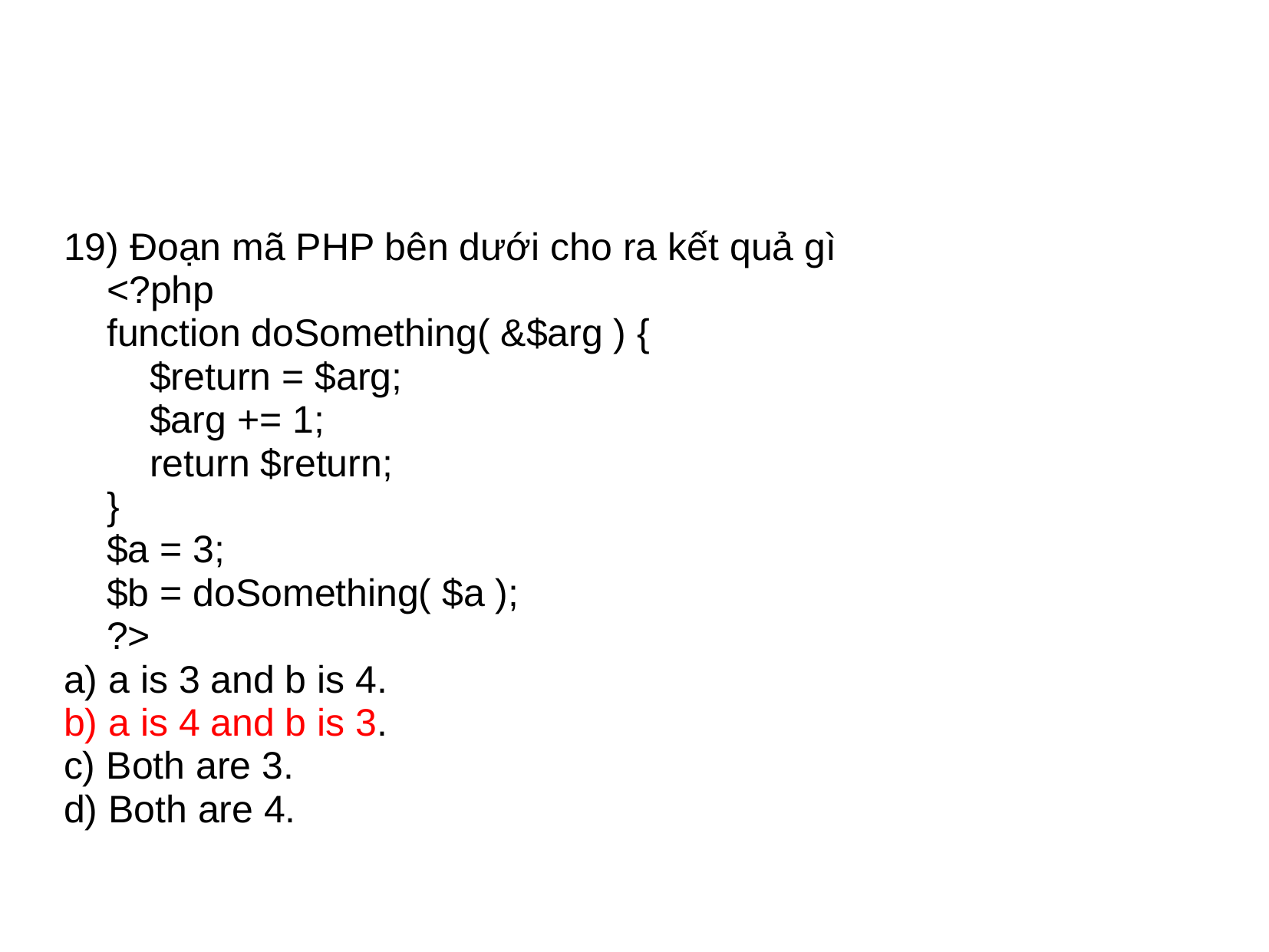

#
19) Đoạn mã PHP bên dưới cho ra kết quả gì
    <?php
    function doSomething( &$arg ) {
        $return = $arg;
        $arg += 1;
        return $return;
    }
    $a = 3;
    $b = doSomething( $a );
    ?>
a) a is 3 and b is 4.
b) a is 4 and b is 3.
c) Both are 3.
d) Both are 4.